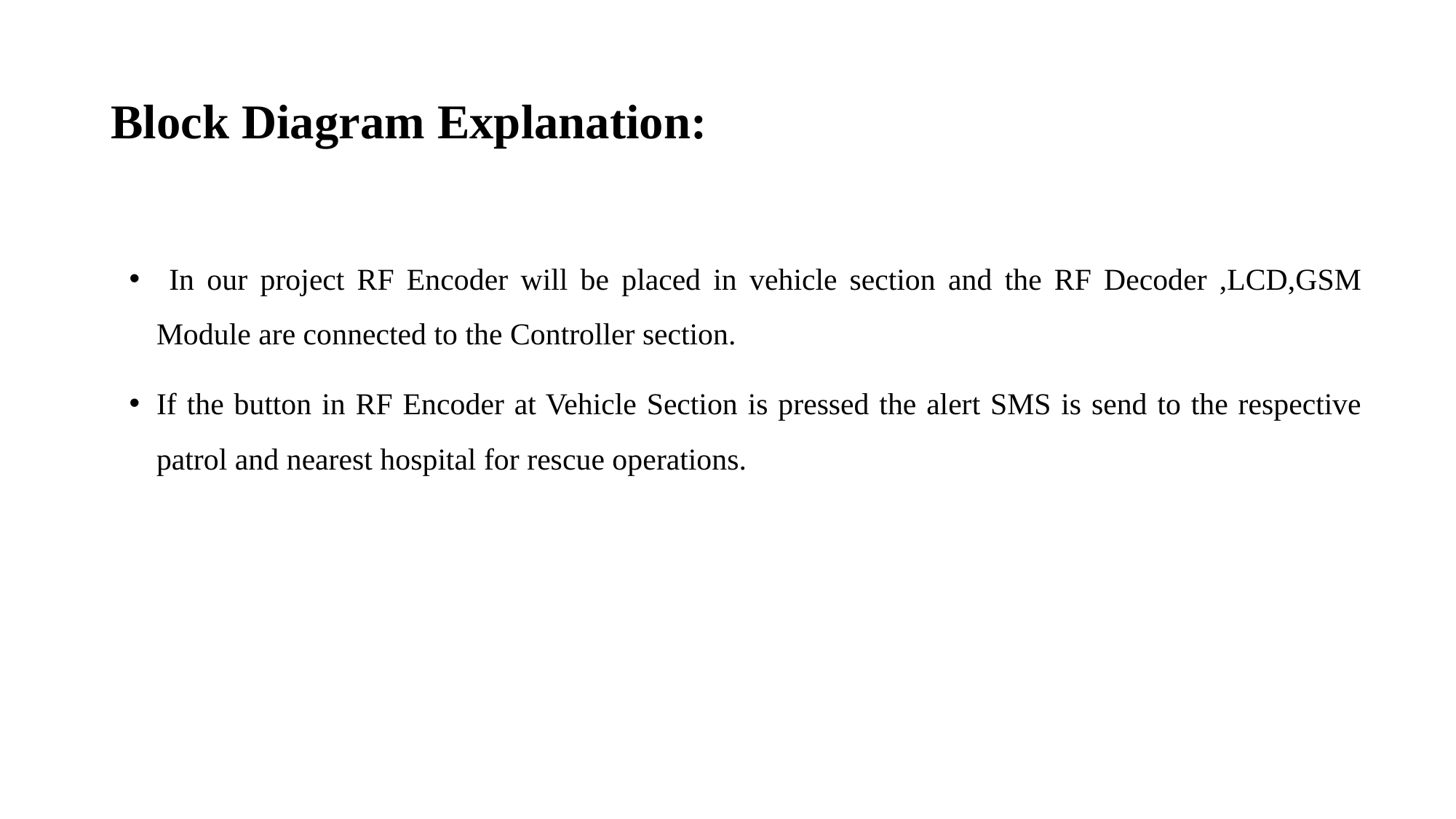

# Block Diagram Explanation:

 In our project RF Encoder will be placed in vehicle section and the RF Decoder ,LCD,GSM Module are connected to the Controller section.
If the button in RF Encoder at Vehicle Section is pressed the alert SMS is send to the respective patrol and nearest hospital for rescue operations.